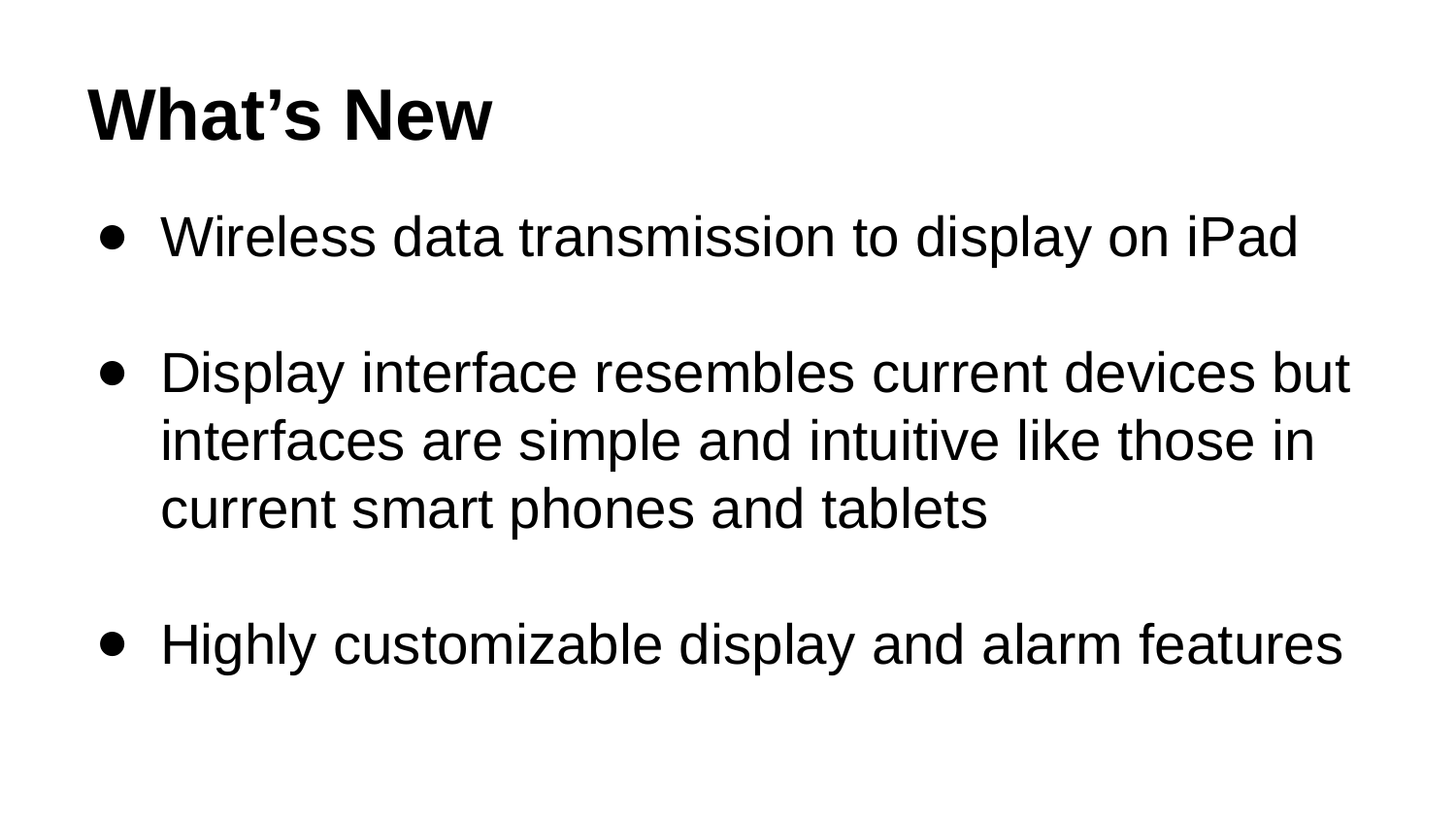

# What’s New
Wireless data transmission to display on iPad
Display interface resembles current devices but interfaces are simple and intuitive like those in current smart phones and tablets
Highly customizable display and alarm features